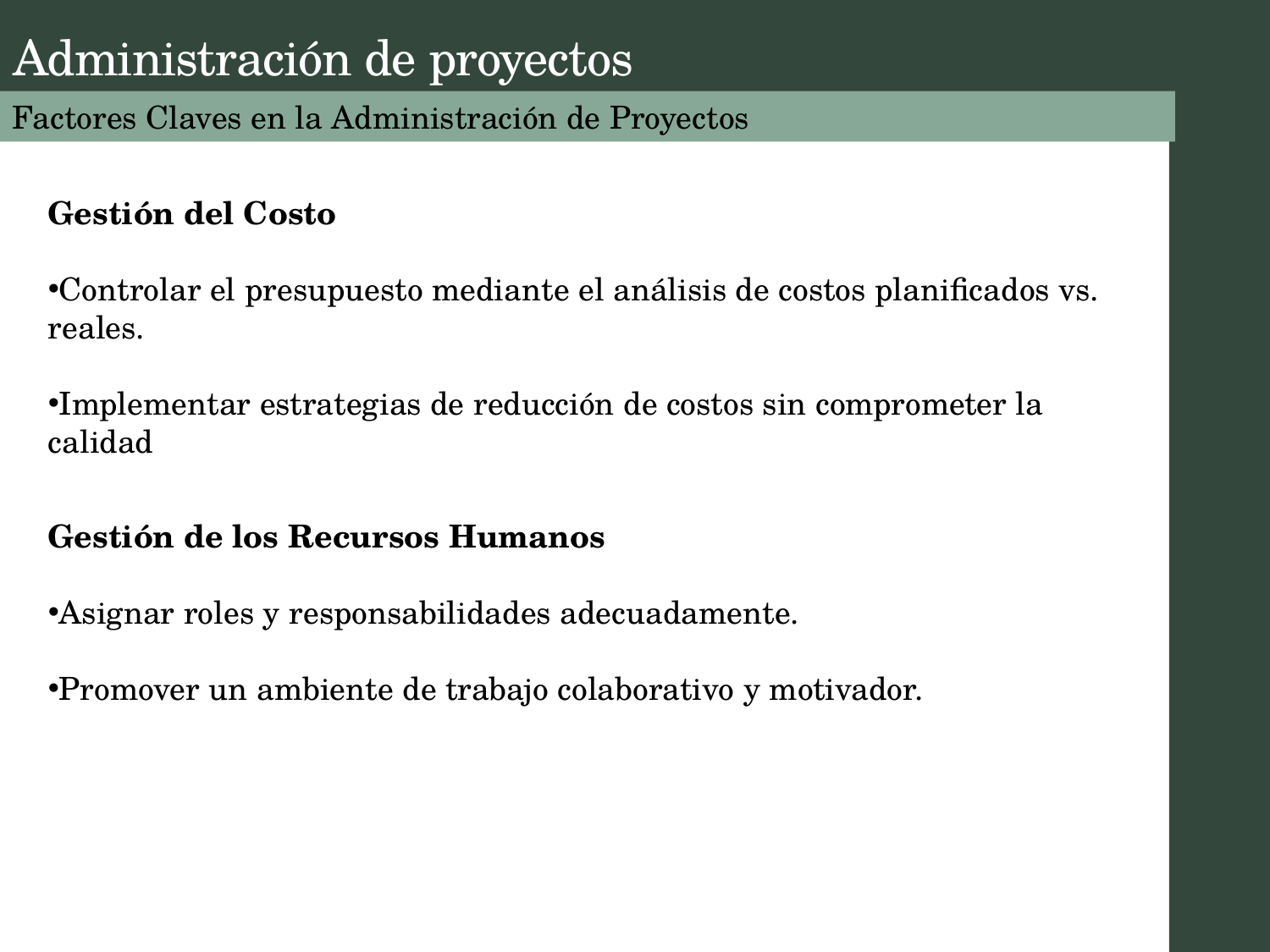

# Administración de proyectos
Factores Claves en la Administración de Proyectos
Gestión del Costo

Controlar el presupuesto mediante el análisis de costos planificados vs. reales.

Implementar estrategias de reducción de costos sin comprometer la calidad
Gestión de los Recursos Humanos

Asignar roles y responsabilidades adecuadamente.

Promover un ambiente de trabajo colaborativo y motivador.